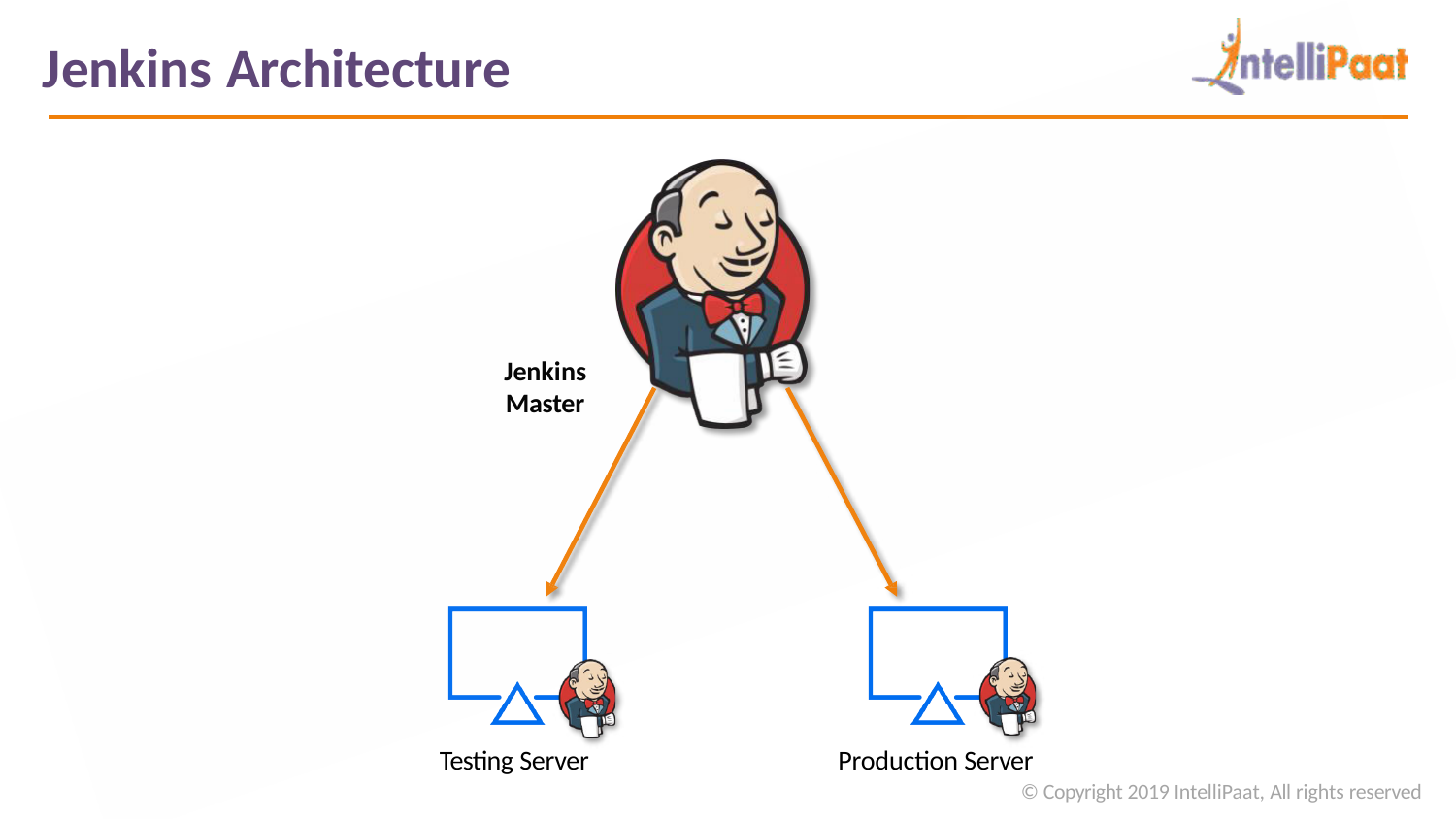

# Jenkins Architecture

Jenkins
Master

Testing Server
Production Server
© Copyright 2019 IntelliPaat, All rights reserved